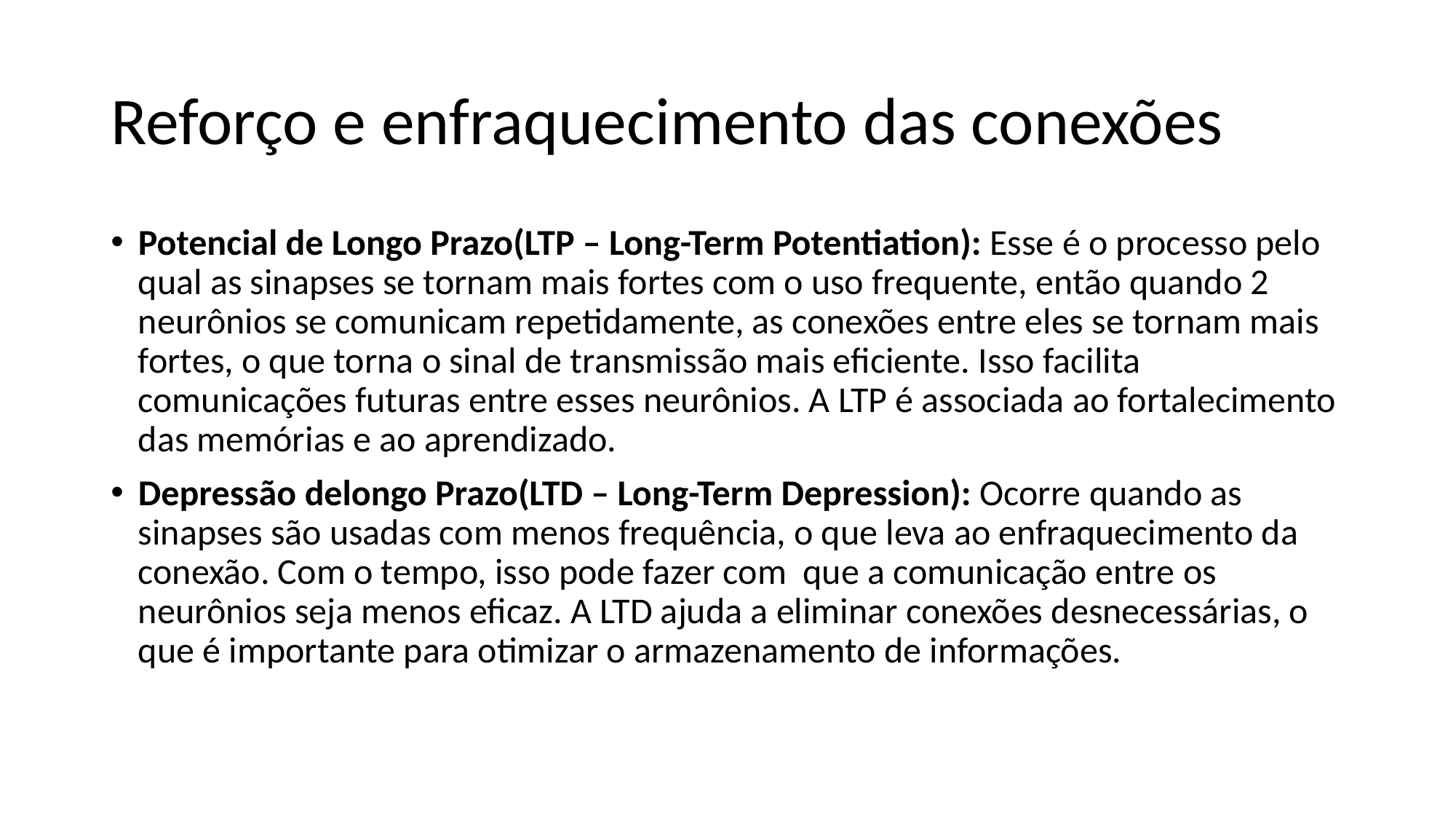

# Reforço e enfraquecimento das conexões
Potencial de Longo Prazo(LTP – Long-Term Potentiation): Esse é o processo pelo qual as sinapses se tornam mais fortes com o uso frequente, então quando 2 neurônios se comunicam repetidamente, as conexões entre eles se tornam mais fortes, o que torna o sinal de transmissão mais eficiente. Isso facilita comunicações futuras entre esses neurônios. A LTP é associada ao fortalecimento das memórias e ao aprendizado.
Depressão delongo Prazo(LTD – Long-Term Depression): Ocorre quando as sinapses são usadas com menos frequência, o que leva ao enfraquecimento da conexão. Com o tempo, isso pode fazer com  que a comunicação entre os neurônios seja menos eficaz. A LTD ajuda a eliminar conexões desnecessárias, o que é importante para otimizar o armazenamento de informações.